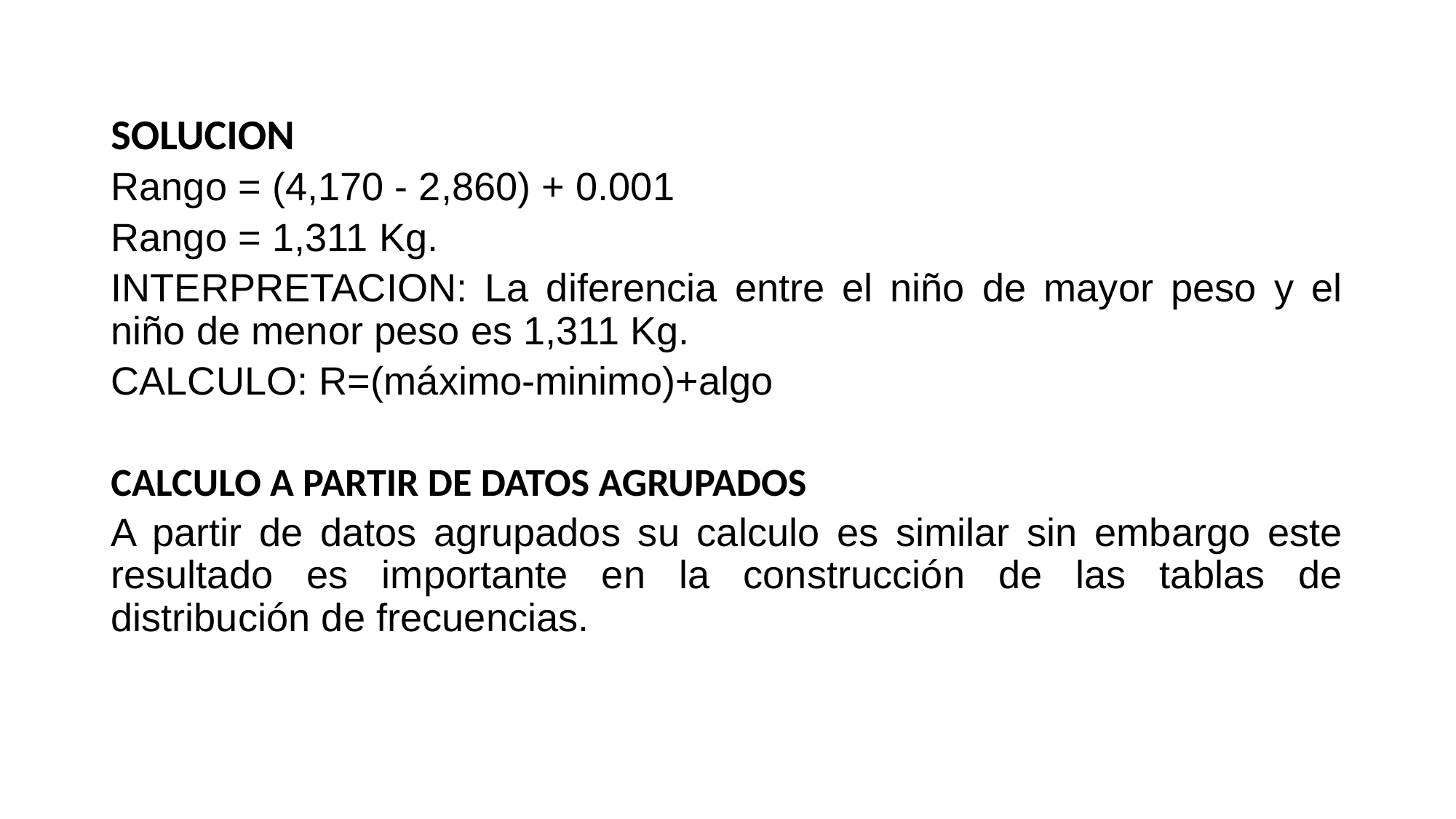

SOLUCION
Rango = (4,170 - 2,860) + 0.001
Rango = 1,311 Kg.
INTERPRETACION: La diferencia entre el niño de mayor peso y el niño de menor peso es 1,311 Kg.
CALCULO: R=(máximo-minimo)+algo

CALCULO A PARTIR DE DATOS AGRUPADOS
A partir de datos agrupados su calculo es similar sin embargo este resultado es importante en la construcción de las tablas de distribución de frecuencias.